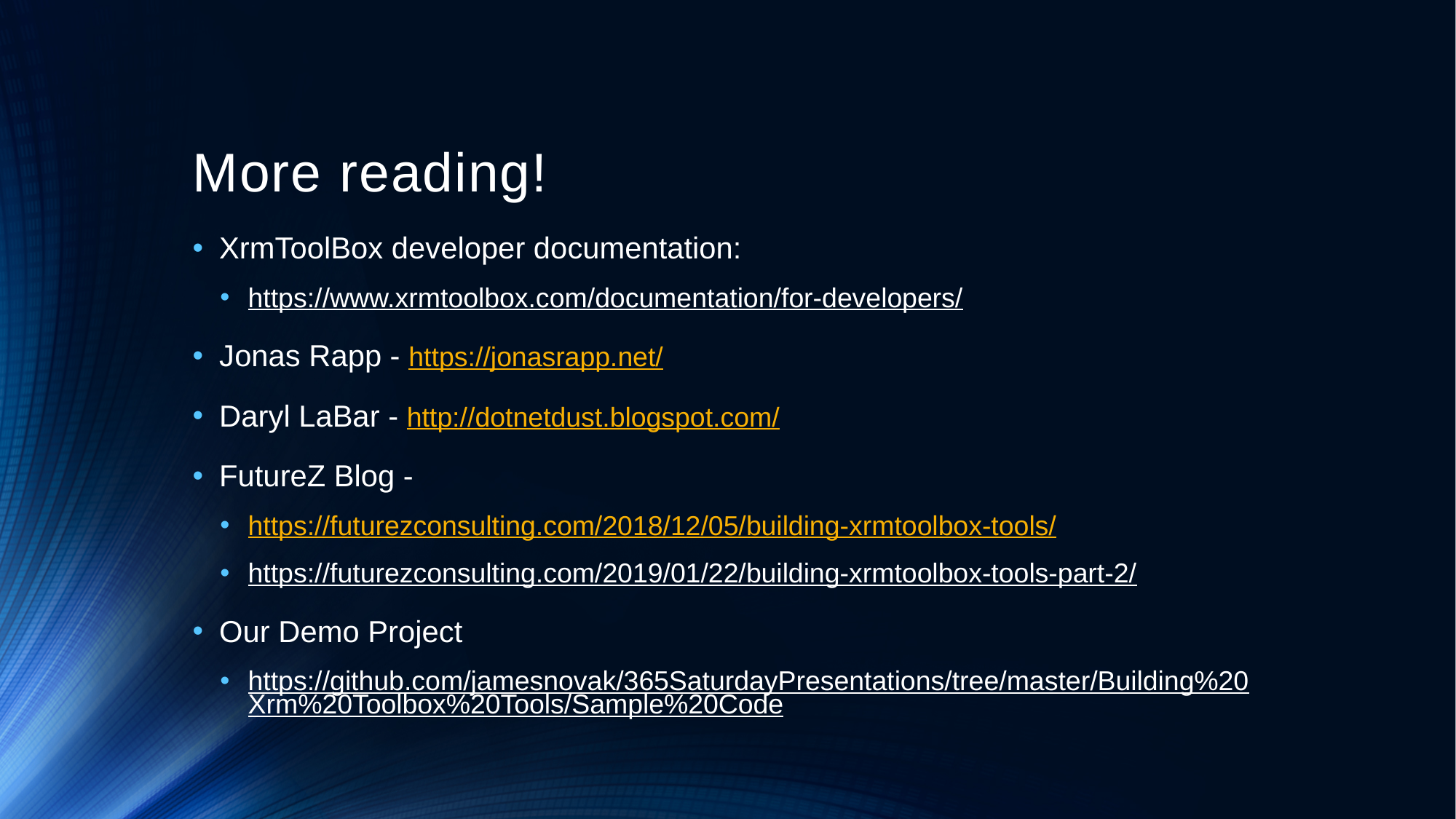

# More reading!
XrmToolBox developer documentation:
https://www.xrmtoolbox.com/documentation/for-developers/
Jonas Rapp - https://jonasrapp.net/
Daryl LaBar - http://dotnetdust.blogspot.com/
FutureZ Blog -
https://futurezconsulting.com/2018/12/05/building-xrmtoolbox-tools/
https://futurezconsulting.com/2019/01/22/building-xrmtoolbox-tools-part-2/
Our Demo Project
https://github.com/jamesnovak/365SaturdayPresentations/tree/master/Building%20Xrm%20Toolbox%20Tools/Sample%20Code